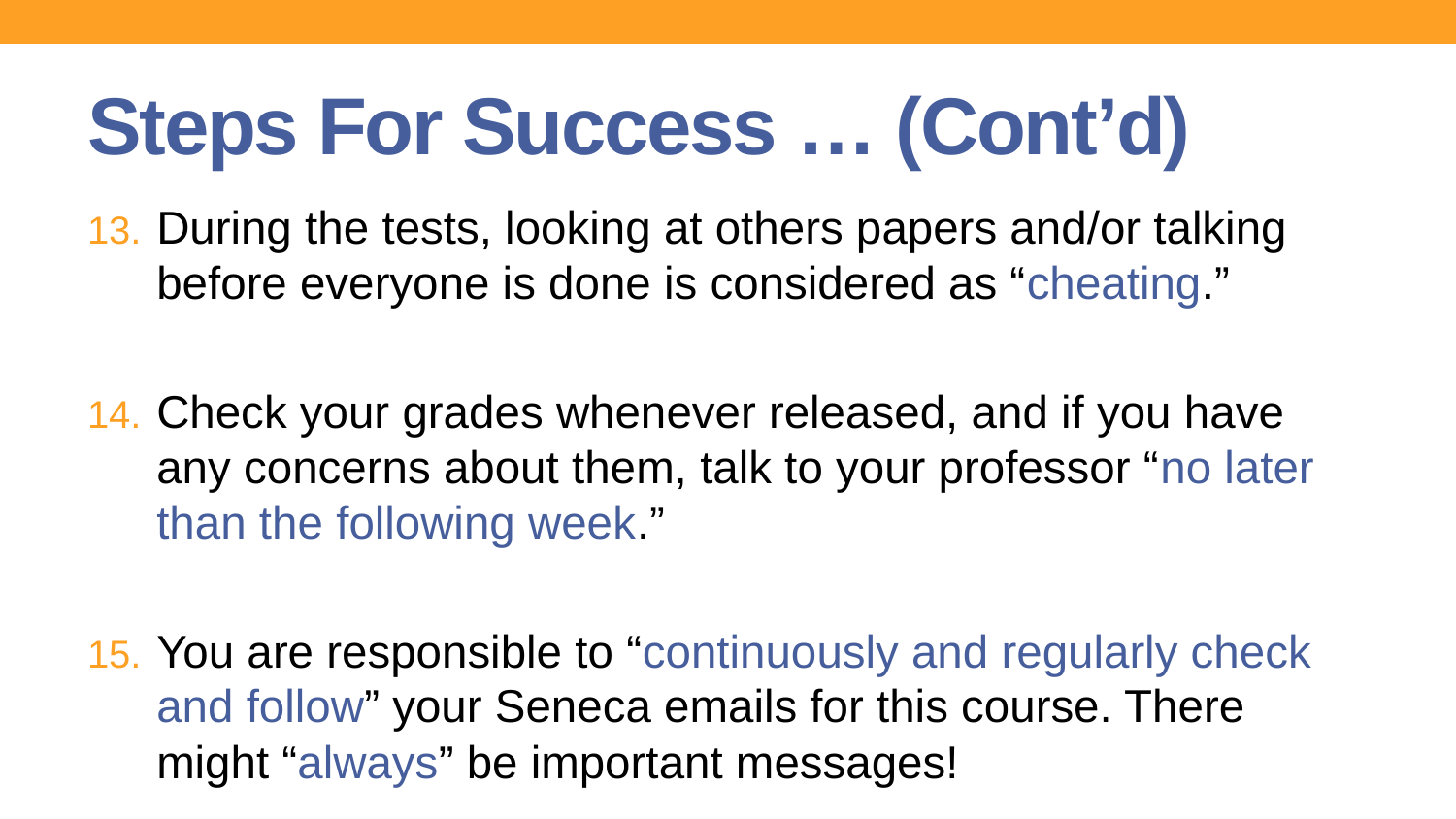

# Steps For Success … (Cont’d)
During the tests, looking at others papers and/or talking before everyone is done is considered as “cheating.”

Check your grades whenever released, and if you have any concerns about them, talk to your professor “no later than the following week.”

You are responsible to “continuously and regularly check and follow” your Seneca emails for this course. There might “always” be important messages!